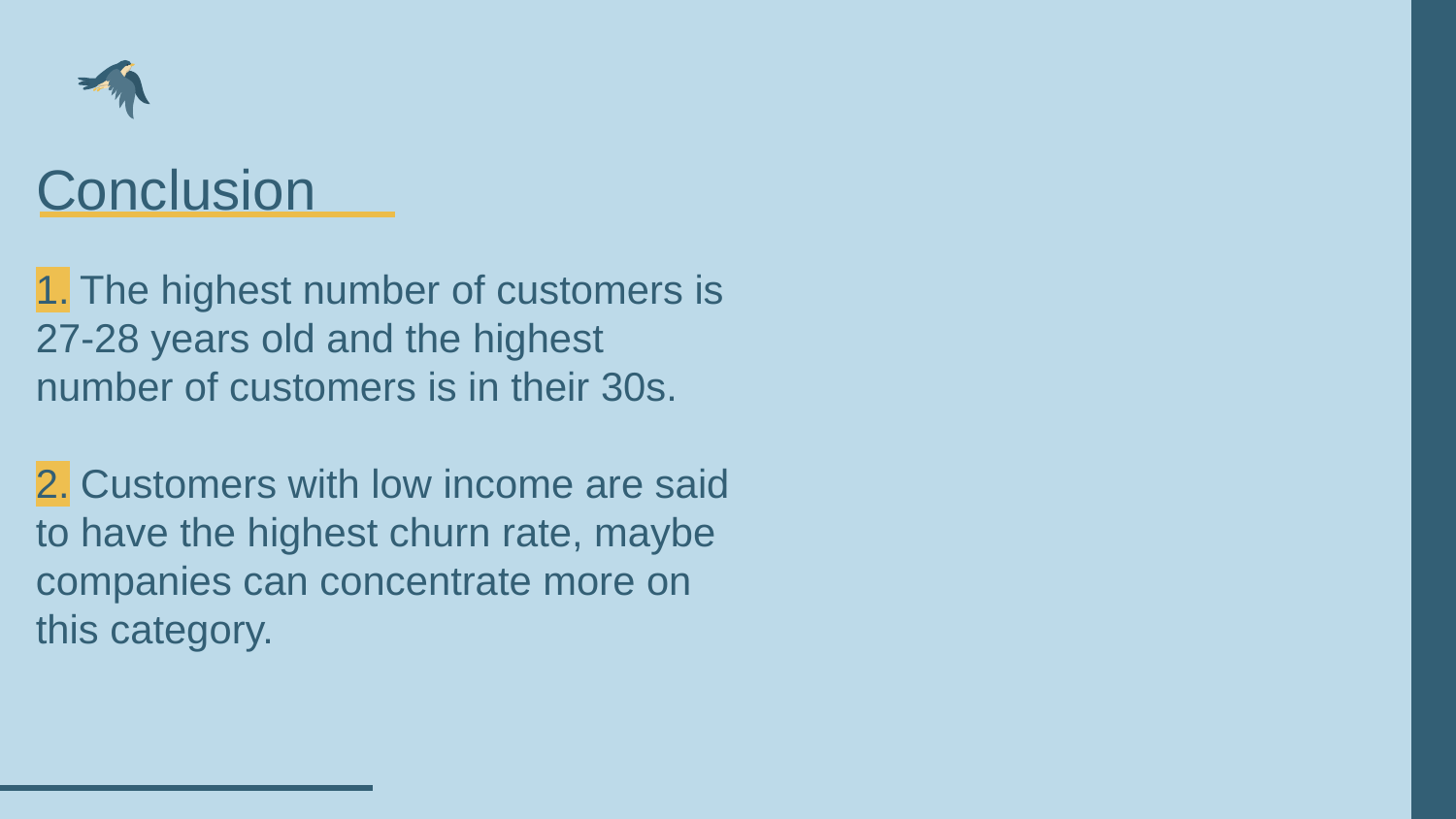

# Conclusion
1. The highest number of customers is 27-28 years old and the highest number of customers is in their 30s.

2. Customers with low income are said to have the highest churn rate, maybe companies can concentrate more on this category.